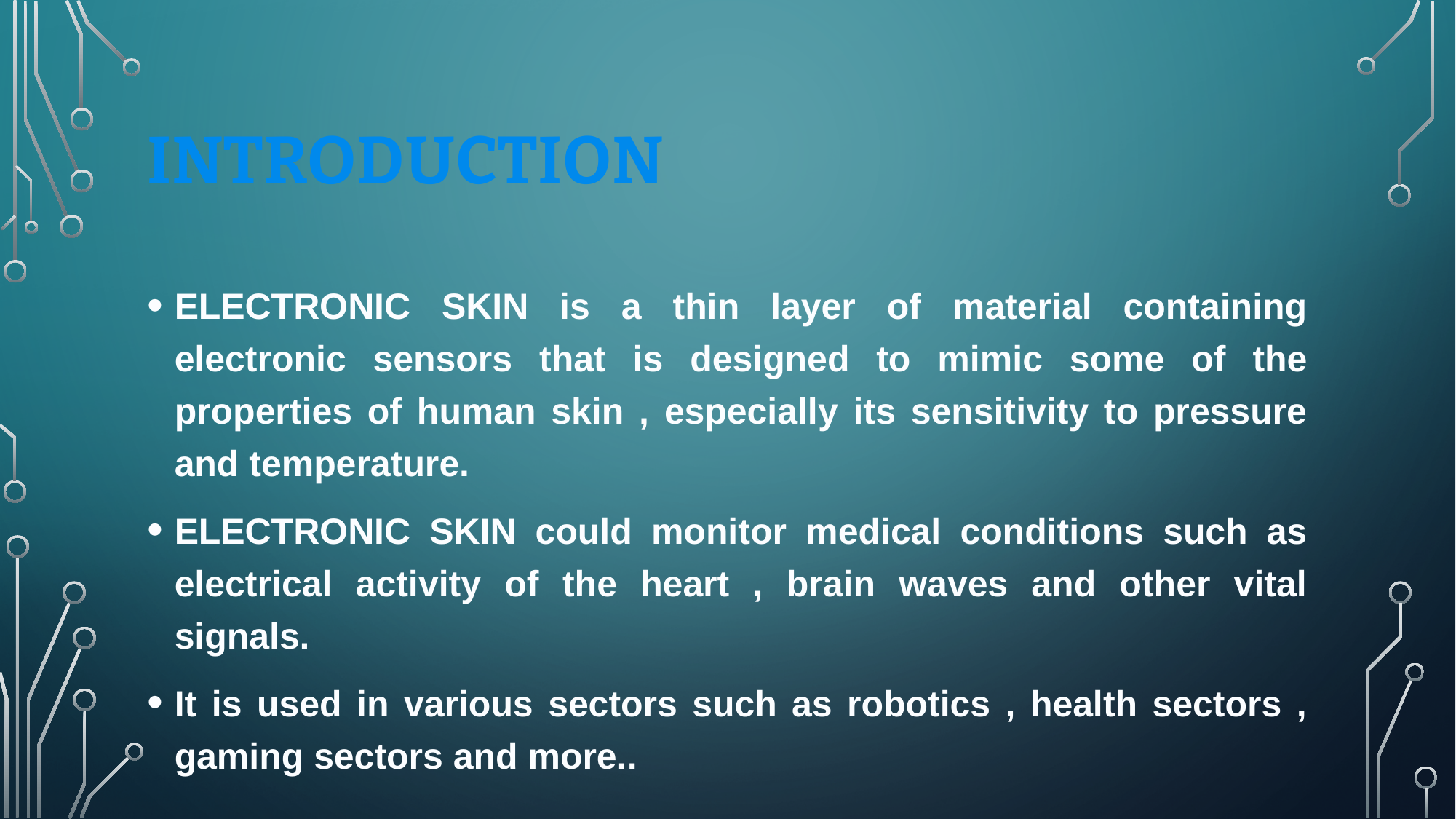

# INTRODUCTION
ELECTRONIC SKIN is a thin layer of material containing electronic sensors that is designed to mimic some of the properties of human skin , especially its sensitivity to pressure and temperature.
ELECTRONIC SKIN could monitor medical conditions such as electrical activity of the heart , brain waves and other vital signals.
It is used in various sectors such as robotics , health sectors , gaming sectors and more..